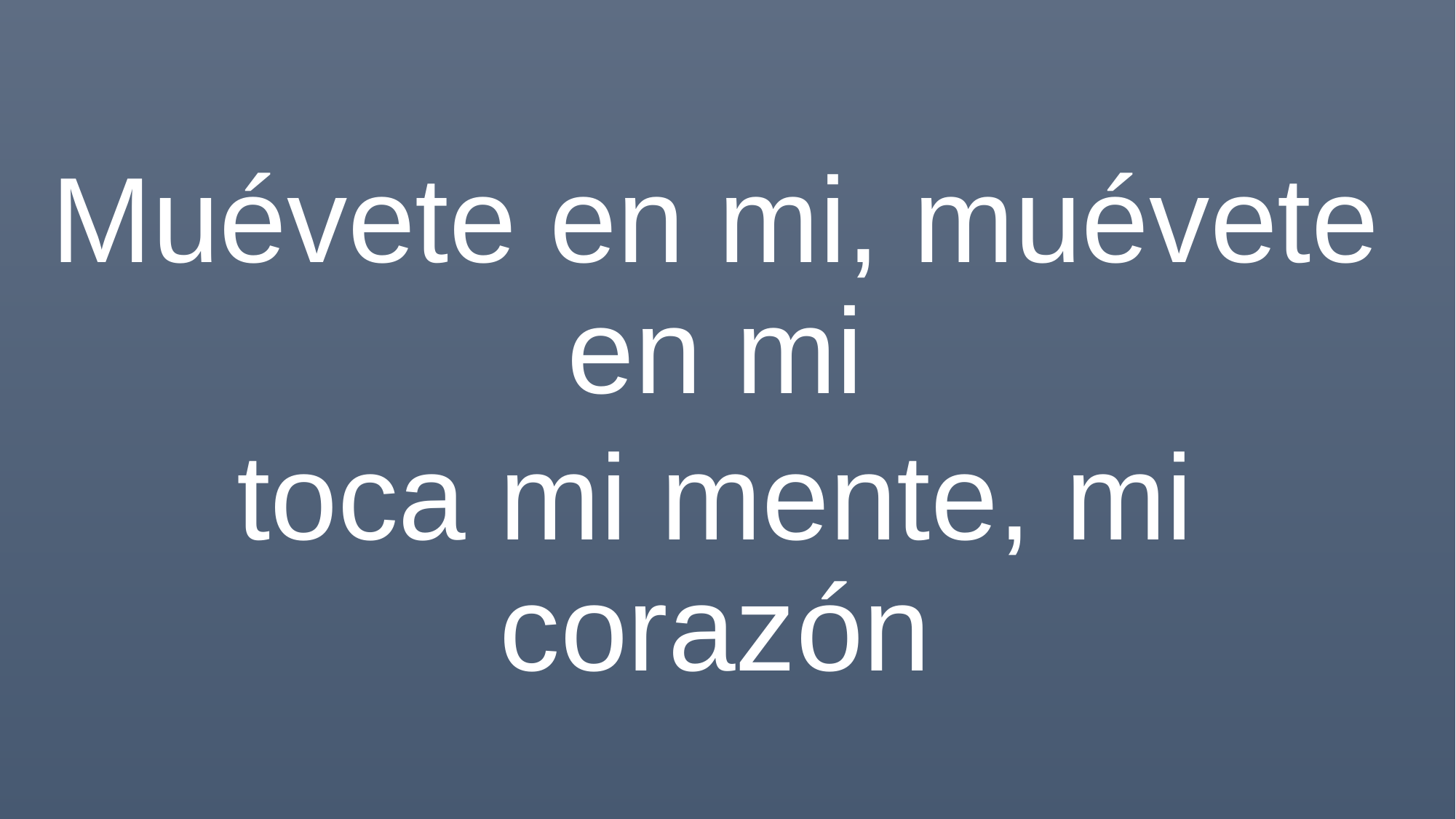

Muévete en mi, muévete en mi
toca mi mente, mi corazón